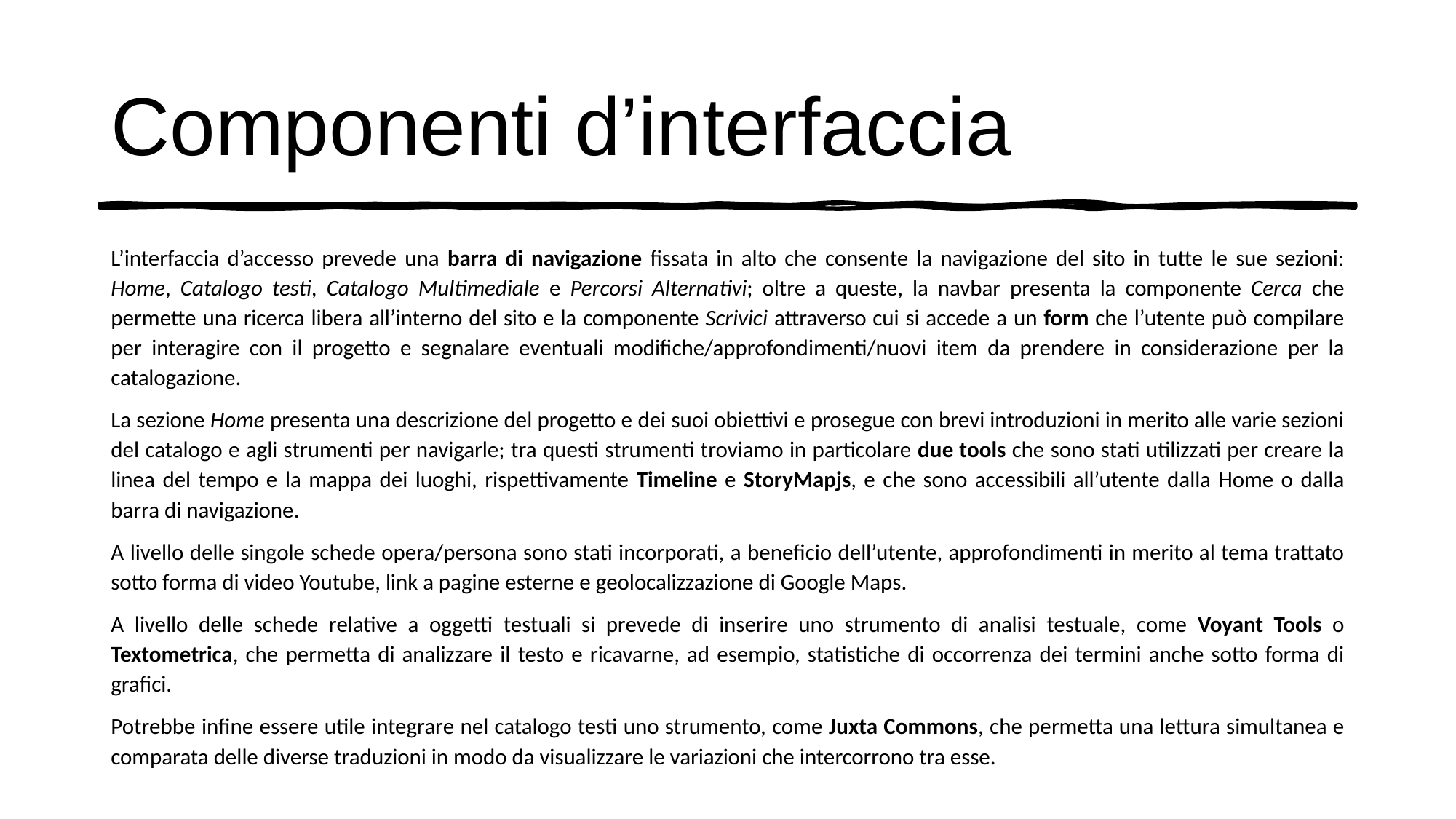

# Componenti d’interfaccia
L’interfaccia d’accesso prevede una barra di navigazione fissata in alto che consente la navigazione del sito in tutte le sue sezioni: Home, Catalogo testi, Catalogo Multimediale e Percorsi Alternativi; oltre a queste, la navbar presenta la componente Cerca che permette una ricerca libera all’interno del sito e la componente Scrivici attraverso cui si accede a un form che l’utente può compilare per interagire con il progetto e segnalare eventuali modifiche/approfondimenti/nuovi item da prendere in considerazione per la catalogazione.
La sezione Home presenta una descrizione del progetto e dei suoi obiettivi e prosegue con brevi introduzioni in merito alle varie sezioni del catalogo e agli strumenti per navigarle; tra questi strumenti troviamo in particolare due tools che sono stati utilizzati per creare la linea del tempo e la mappa dei luoghi, rispettivamente Timeline e StoryMapjs, e che sono accessibili all’utente dalla Home o dalla barra di navigazione.
A livello delle singole schede opera/persona sono stati incorporati, a beneficio dell’utente, approfondimenti in merito al tema trattato sotto forma di video Youtube, link a pagine esterne e geolocalizzazione di Google Maps.
A livello delle schede relative a oggetti testuali si prevede di inserire uno strumento di analisi testuale, come Voyant Tools o Textometrica, che permetta di analizzare il testo e ricavarne, ad esempio, statistiche di occorrenza dei termini anche sotto forma di grafici.
Potrebbe infine essere utile integrare nel catalogo testi uno strumento, come Juxta Commons, che permetta una lettura simultanea e comparata delle diverse traduzioni in modo da visualizzare le variazioni che intercorrono tra esse.